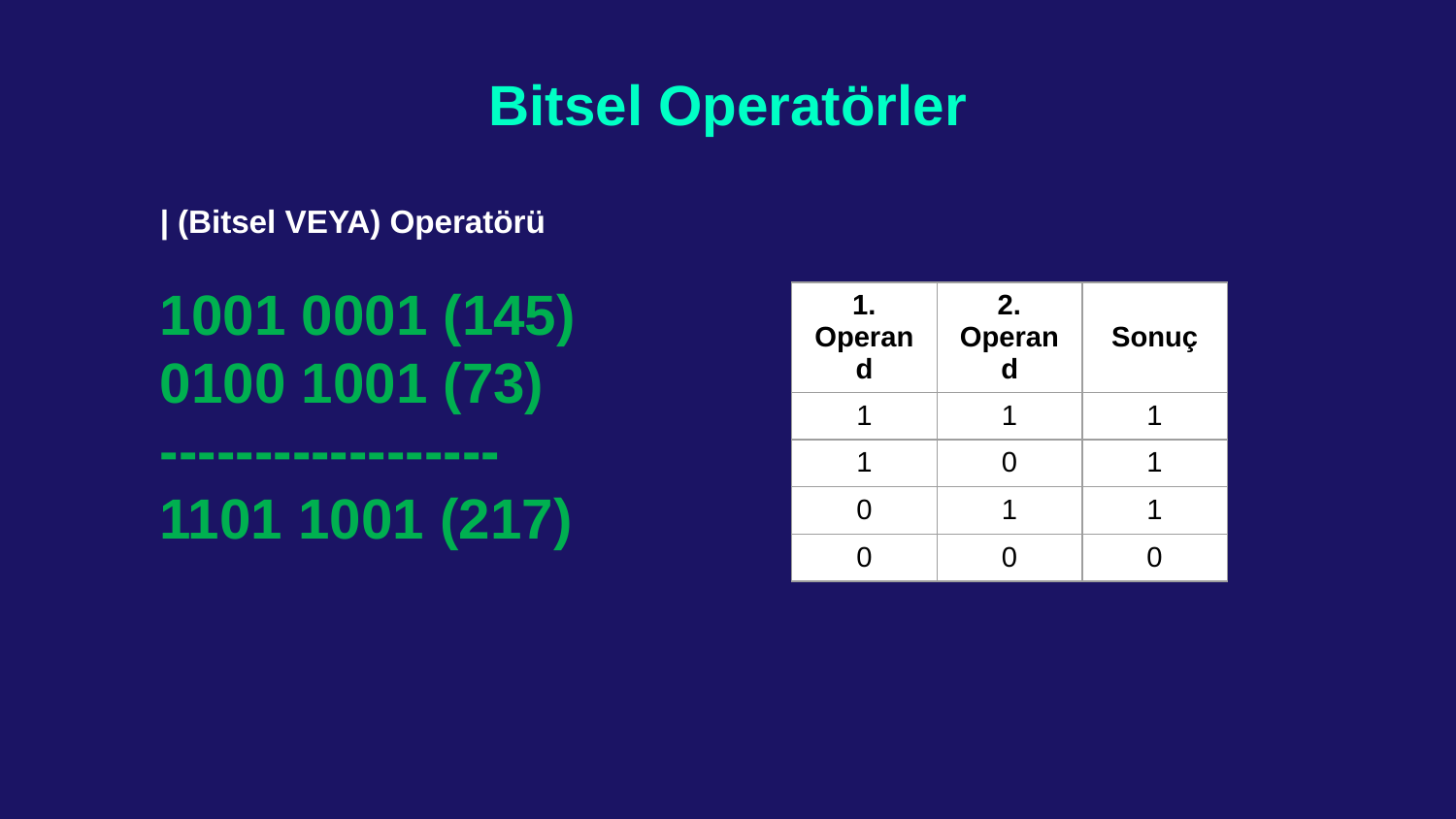

# Bitsel Operatörler
| (Bitsel VEYA) Operatörü

1001 0001 (145)
0100 1001 (73)
------------------
1101 1001 (217)

| 1. Operand | 2. Operand | Sonuç |
| --- | --- | --- |
| 1 | 1 | 1 |
| 1 | 0 | 1 |
| 0 | 1 | 1 |
| 0 | 0 | 0 |